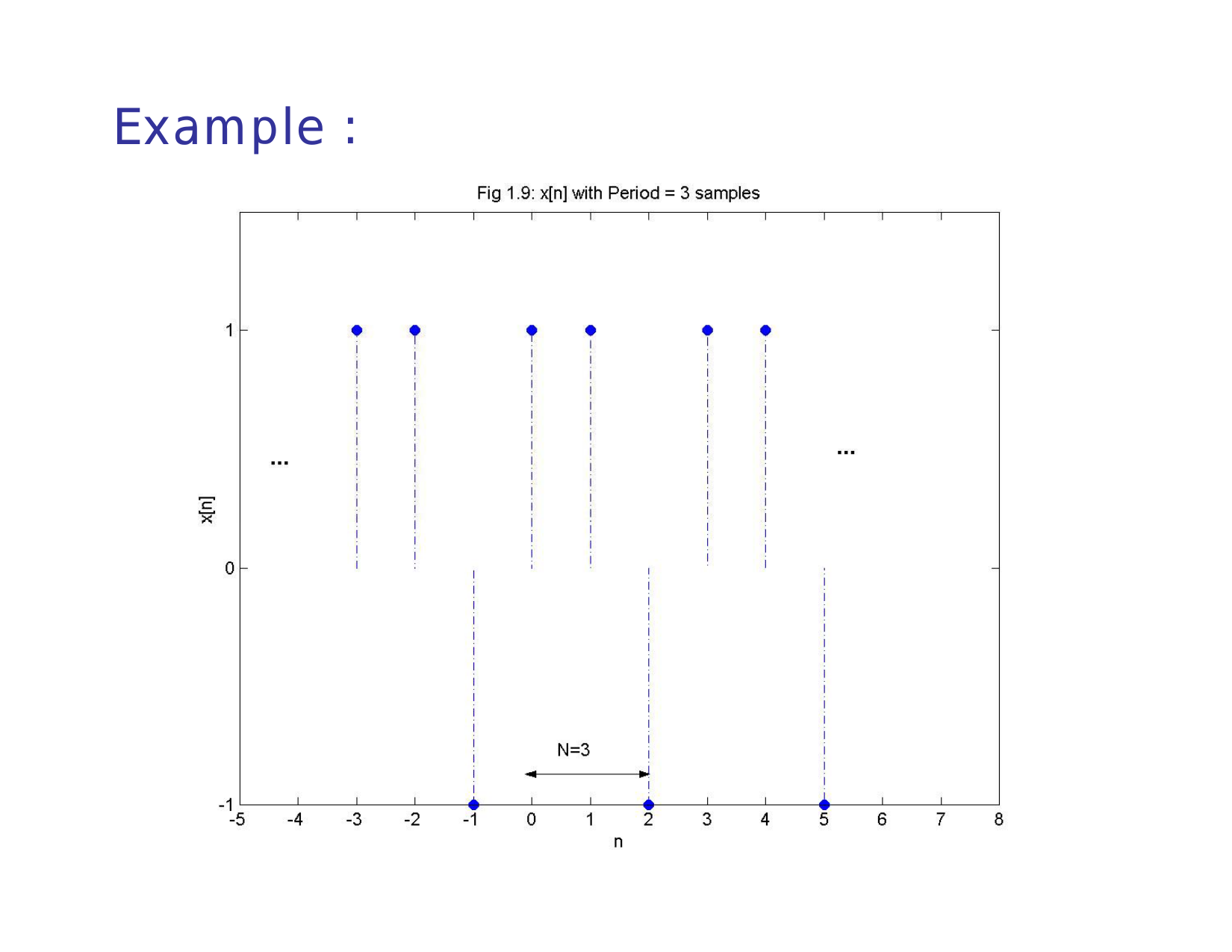

# Example :

Dr. B. S. Daga  Fr.CRCE, Mumbai